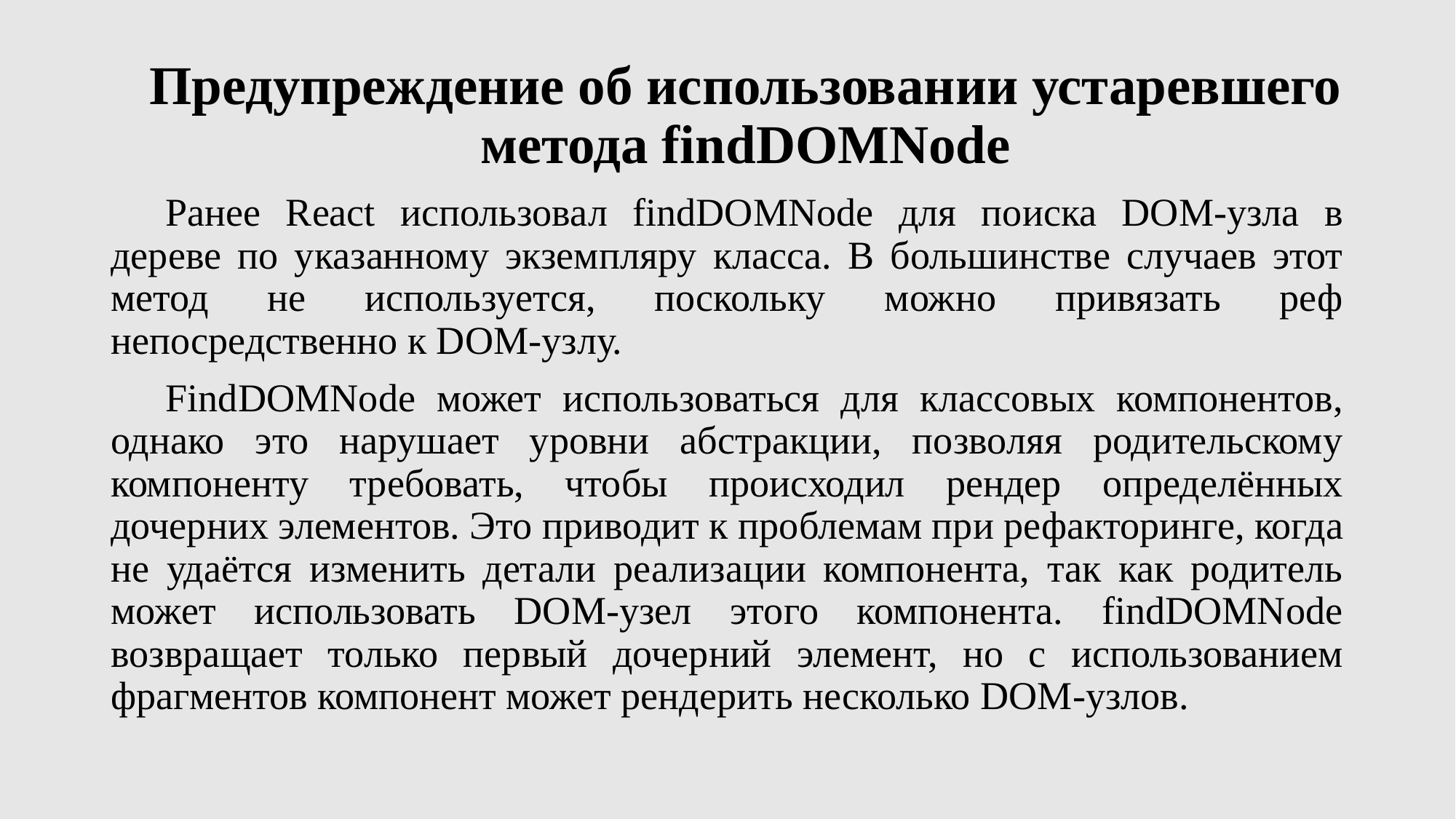

Предупреждение об использовании устаревшего метода findDOMNode
Ранее React использовал findDOMNode для поиска DOM-узла в дереве по указанному экземпляру класса. В большинстве случаев этот метод не используется, поскольку можно привязать реф непосредственно к DOM-узлу.
FindDOMNode может использоваться для классовых компонентов, однако это нарушает уровни абстракции, позволяя родительскому компоненту требовать, чтобы происходил рендер определённых дочерних элементов. Это приводит к проблемам при рефакторинге, когда не удаётся изменить детали реализации компонента, так как родитель может использовать DOM-узел этого компонента. findDOMNode возвращает только первый дочерний элемент, но с использованием фрагментов компонент может рендерить несколько DOM-узлов.